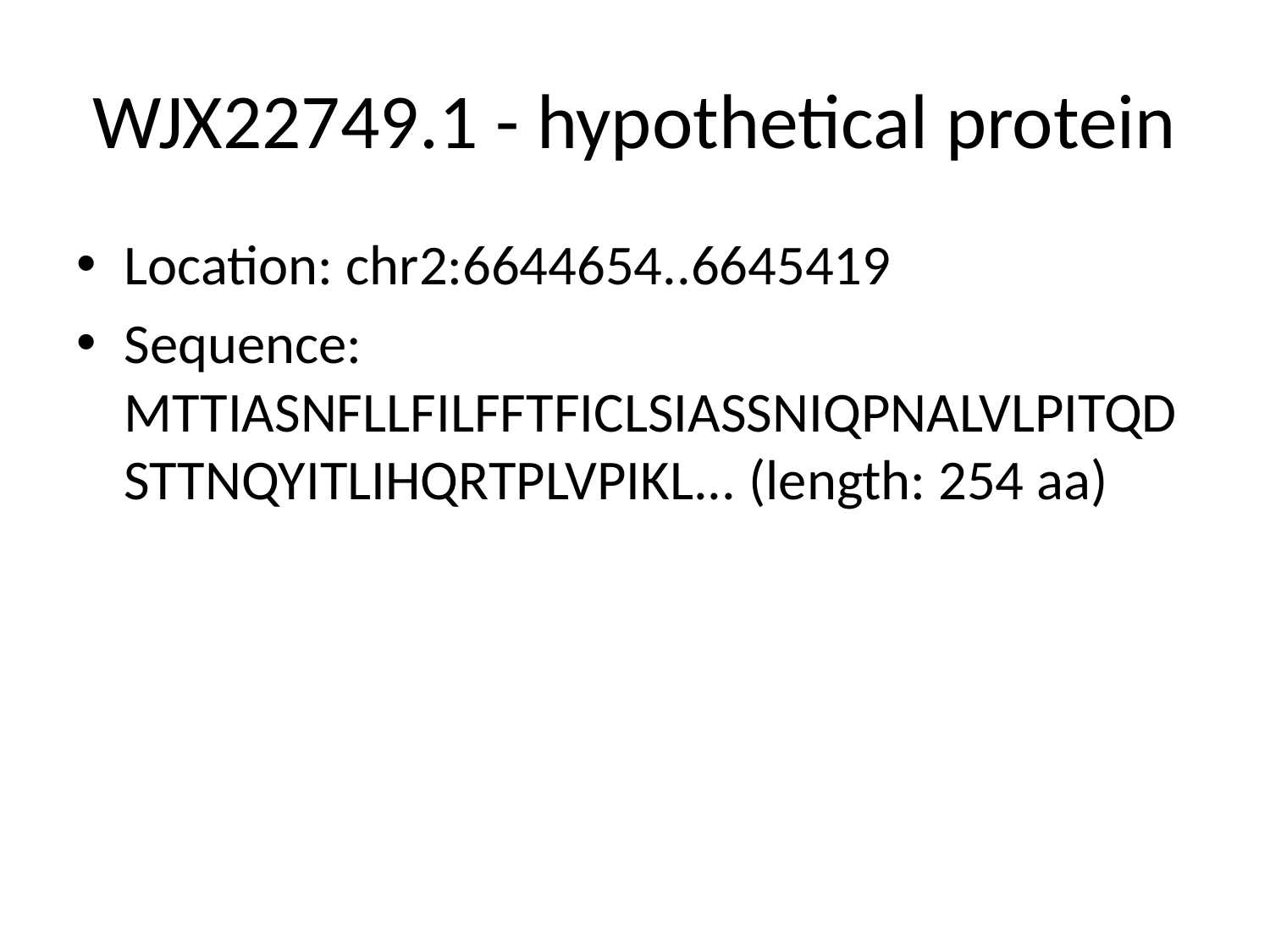

# WJX22749.1 - hypothetical protein
Location: chr2:6644654..6645419
Sequence: MTTIASNFLLFILFFTFICLSIASSNIQPNALVLPITQDSTTNQYITLIHQRTPLVPIKL... (length: 254 aa)